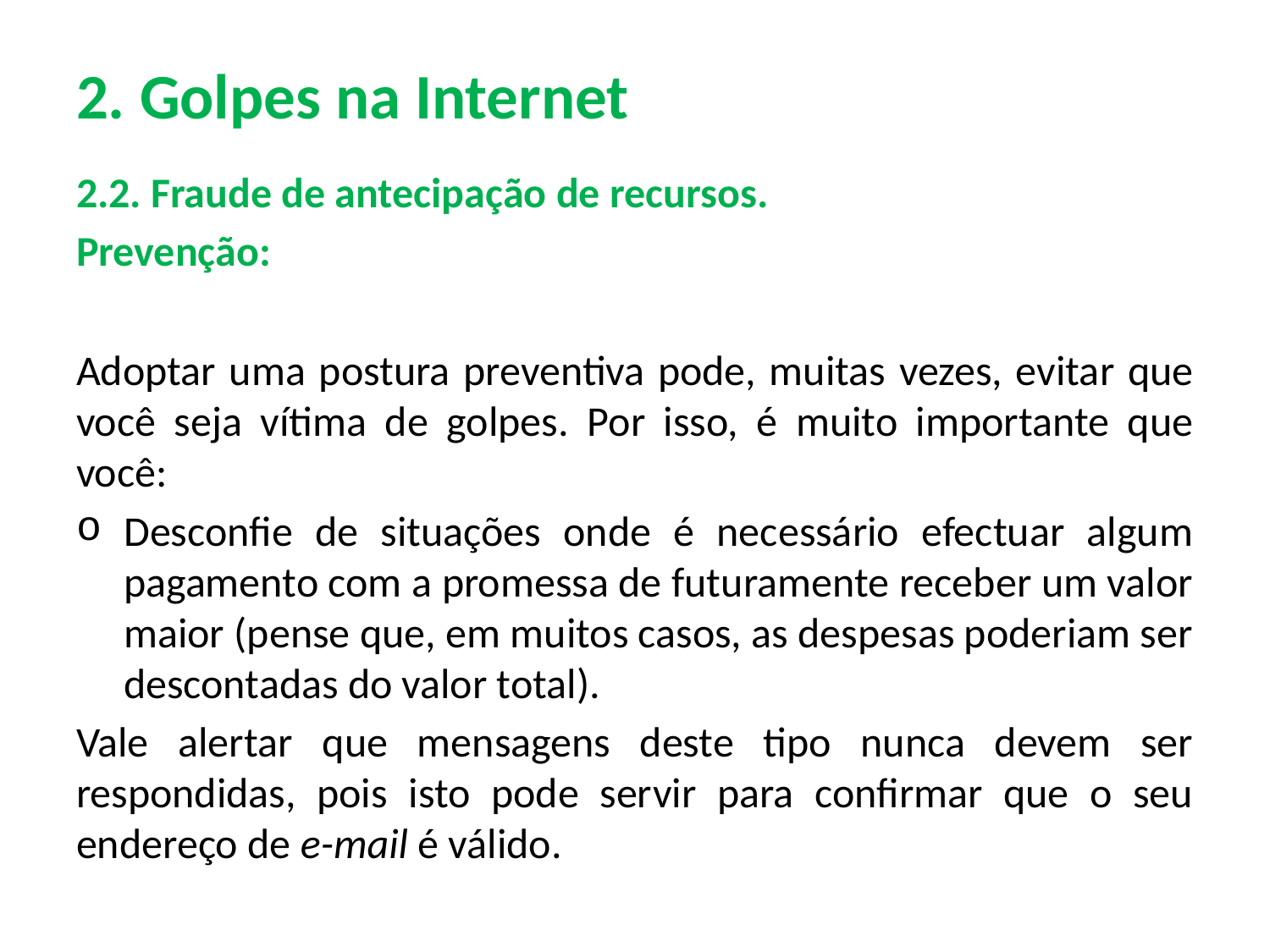

# 2. Golpes na Internet
2.2. Fraude de antecipação de recursos.
Prevenção:

Adoptar uma postura preventiva pode, muitas vezes, evitar que você seja vítima de golpes. Por isso, é muito importante que você:
Desconfie de situações onde é necessário efectuar algum pagamento com a promessa de futuramente receber um valor maior (pense que, em muitos casos, as despesas poderiam ser descontadas do valor total).
Vale alertar que mensagens deste tipo nunca devem ser respondidas, pois isto pode servir para confirmar que o seu endereço de e-mail é válido.